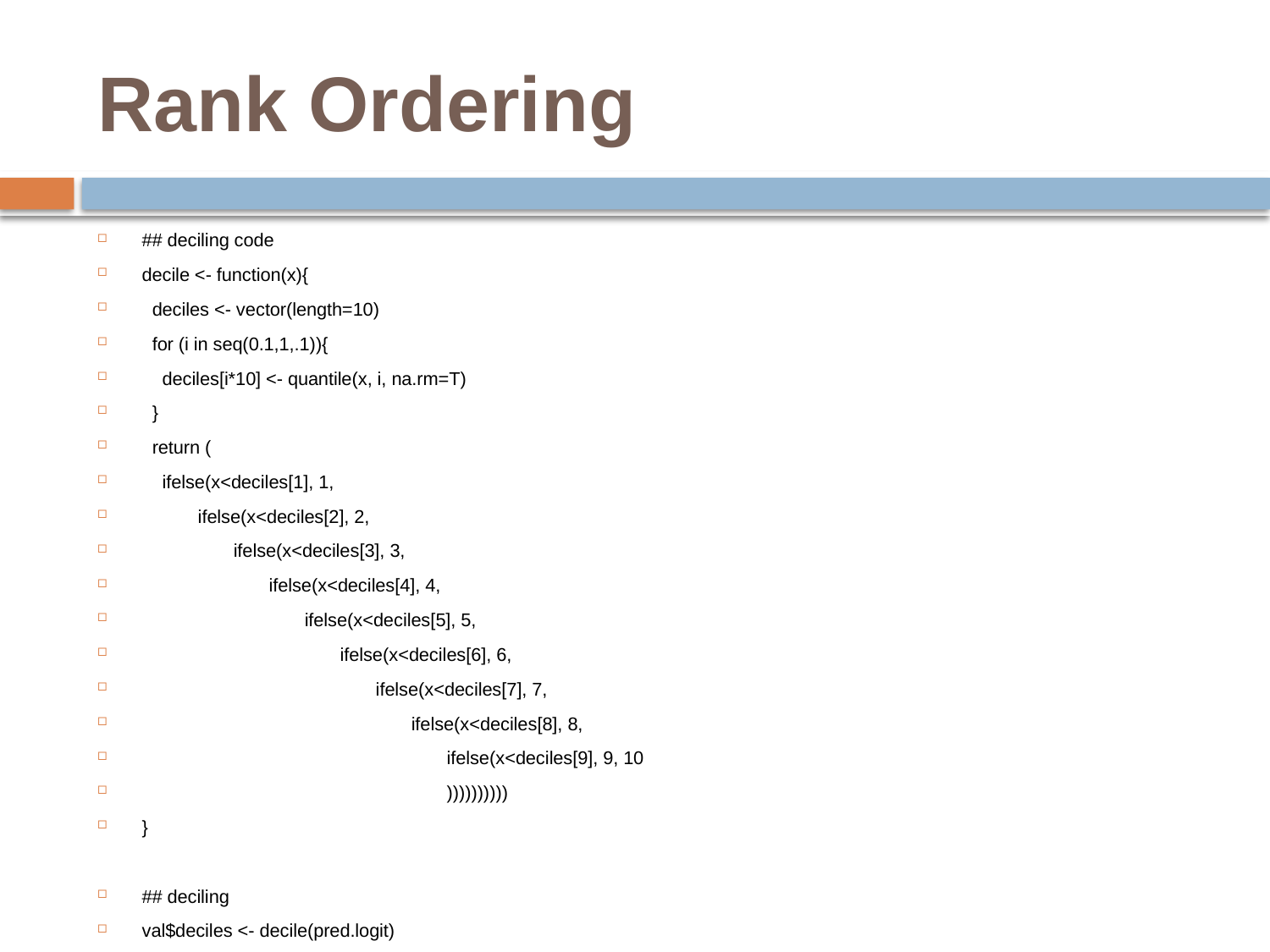

# Rank Ordering
## deciling code
decile <- function(x){
  deciles <- vector(length=10)
  for (i in seq(0.1,1,.1)){
    deciles[i*10] <- quantile(x, i, na.rm=T)
  }
  return (
    ifelse(x<deciles[1], 1,
           ifelse(x<deciles[2], 2,
                  ifelse(x<deciles[3], 3,
                         ifelse(x<deciles[4], 4,
                                ifelse(x<deciles[5], 5,
                                       ifelse(x<deciles[6], 6,
                                              ifelse(x<deciles[7], 7,
                                                     ifelse(x<deciles[8], 8,
                                                            ifelse(x<deciles[9], 9, 10
                                                            ))))))))))
}

## deciling
val$deciles <- decile(pred.logit)